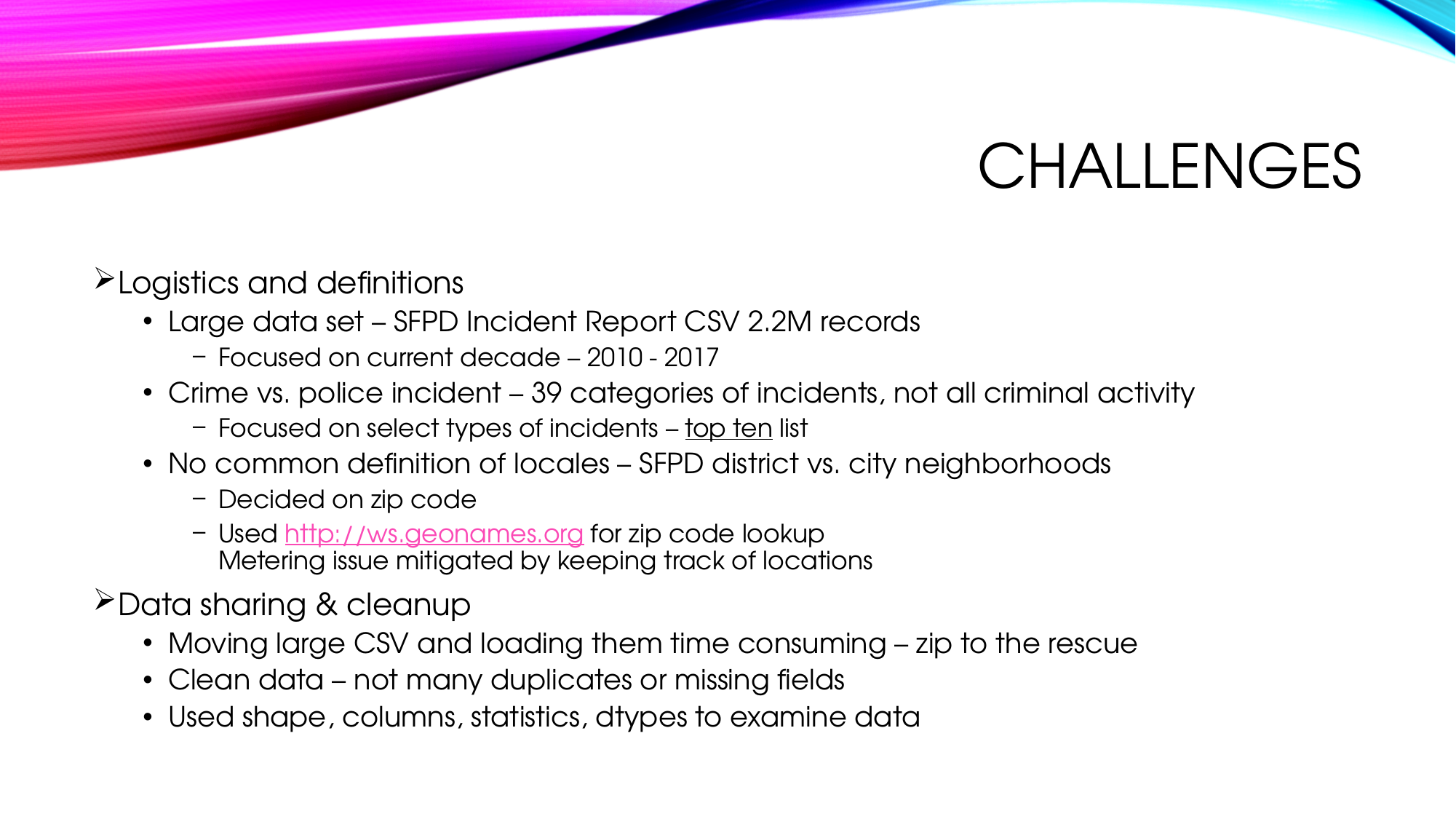

# Challenges
Logistics and definitions
Large data set – SFPD Incident Report CSV 2.2M records
Focused on current decade – 2010 - 2017
Crime vs. police incident – 39 categories of incidents, not all criminal activity
Focused on select types of incidents – top ten list
No common definition of locales – SFPD district vs. city neighborhoods
Decided on zip code
Used http://ws.geonames.org for zip code lookup
Metering issue mitigated by keeping track of locations
Data sharing & cleanup
Moving large CSV and loading them time consuming – zip to the rescue
Clean data – not many duplicates or missing fields
Used shape, columns, statistics, dtypes to examine data